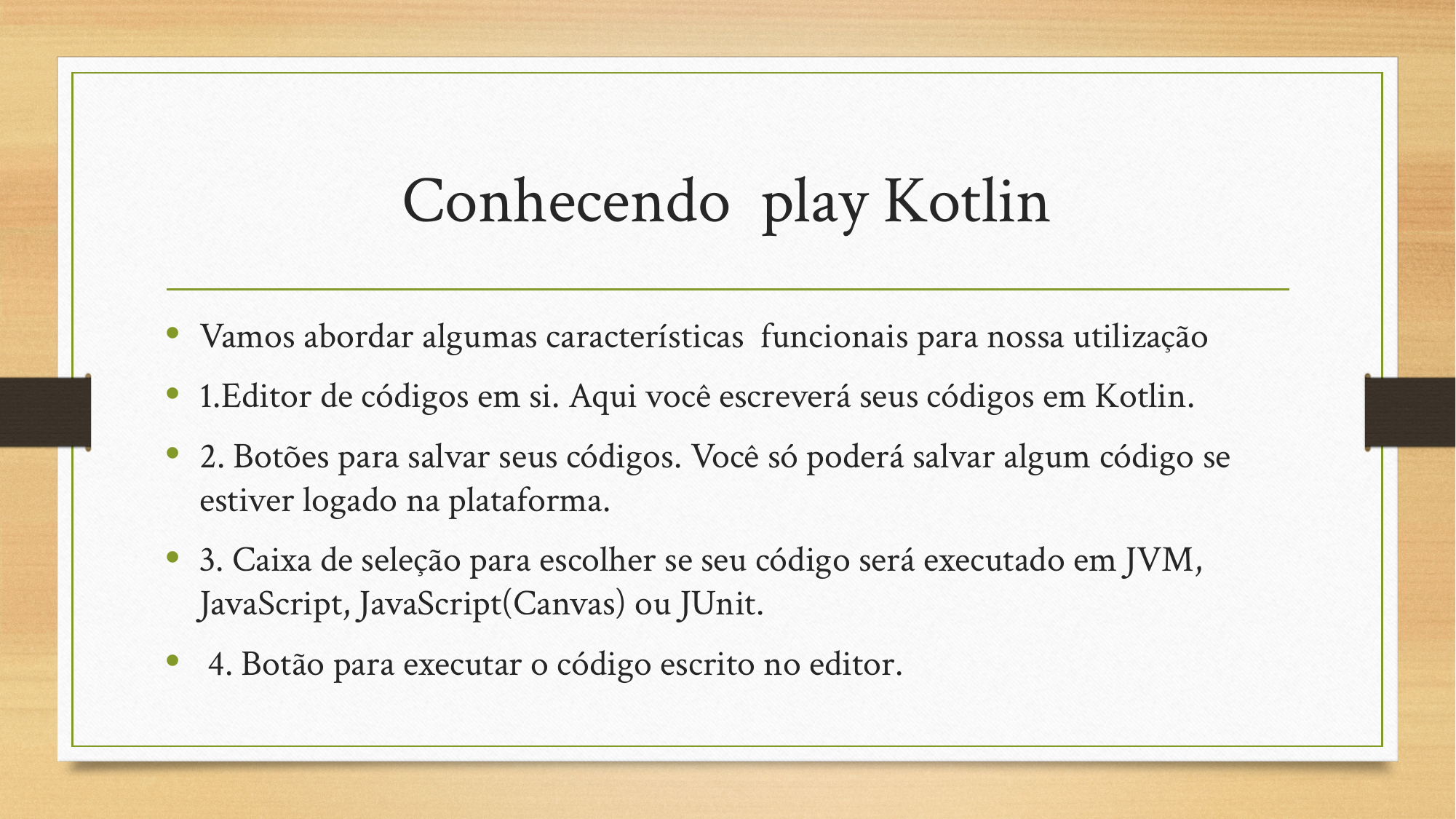

# Conhecendo  play Kotlin
Vamos abordar algumas características  funcionais para nossa utilização
1.Editor de códigos em si. Aqui você escreverá seus códigos em Kotlin.
2. Botões para salvar seus códigos. Você só poderá salvar algum código se estiver logado na plataforma.
3. Caixa de seleção para escolher se seu código será executado em JVM, JavaScript, JavaScript(Canvas) ou JUnit.
 4. Botão para executar o código escrito no editor.